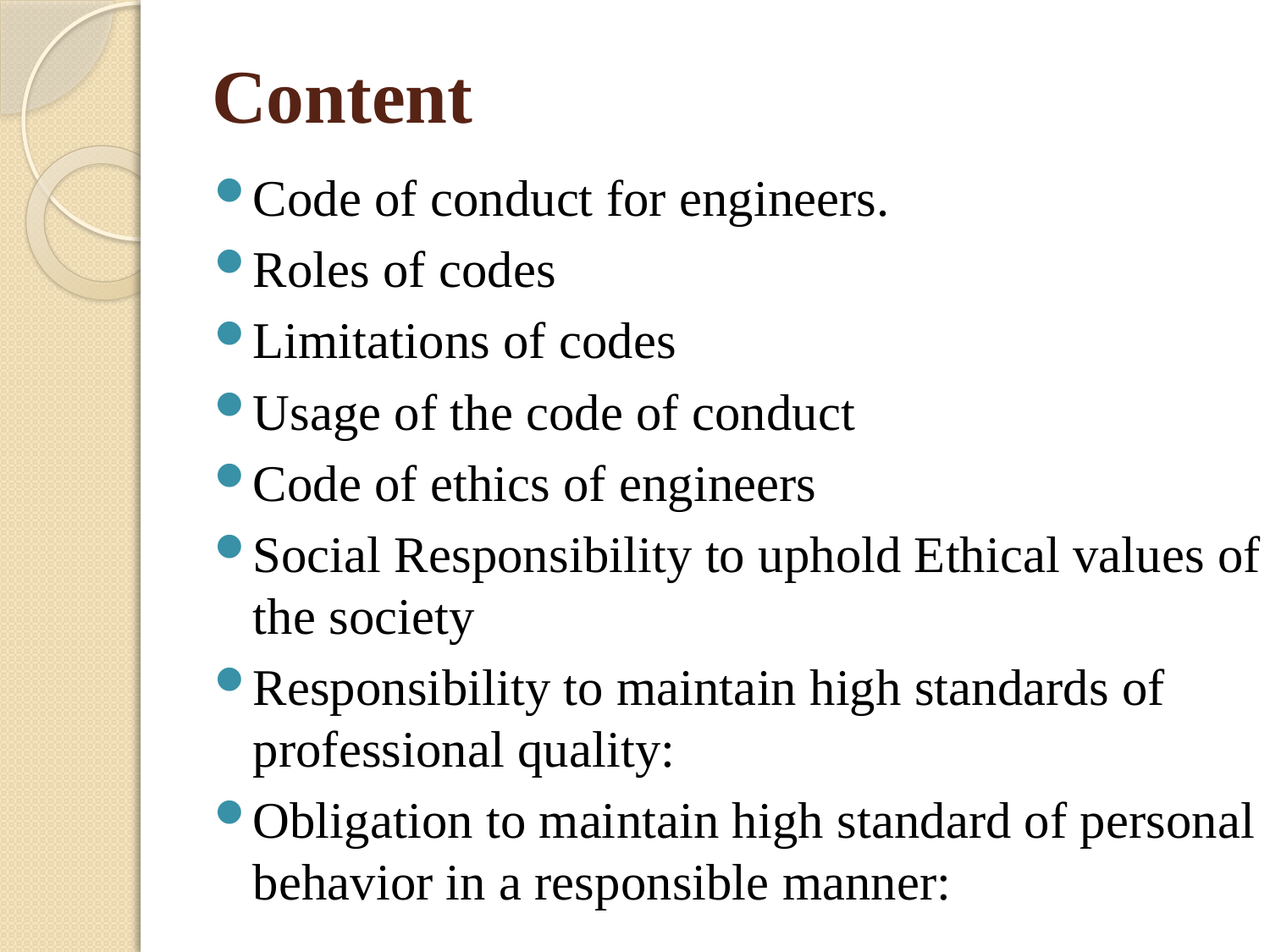

# Content
Code of conduct for engineers.
Roles of codes
Limitations of codes
Usage of the code of conduct
Code of ethics of engineers
Social Responsibility to uphold Ethical values of the society
Responsibility to maintain high standards of professional quality:
Obligation to maintain high standard of personal behavior in a responsible manner: